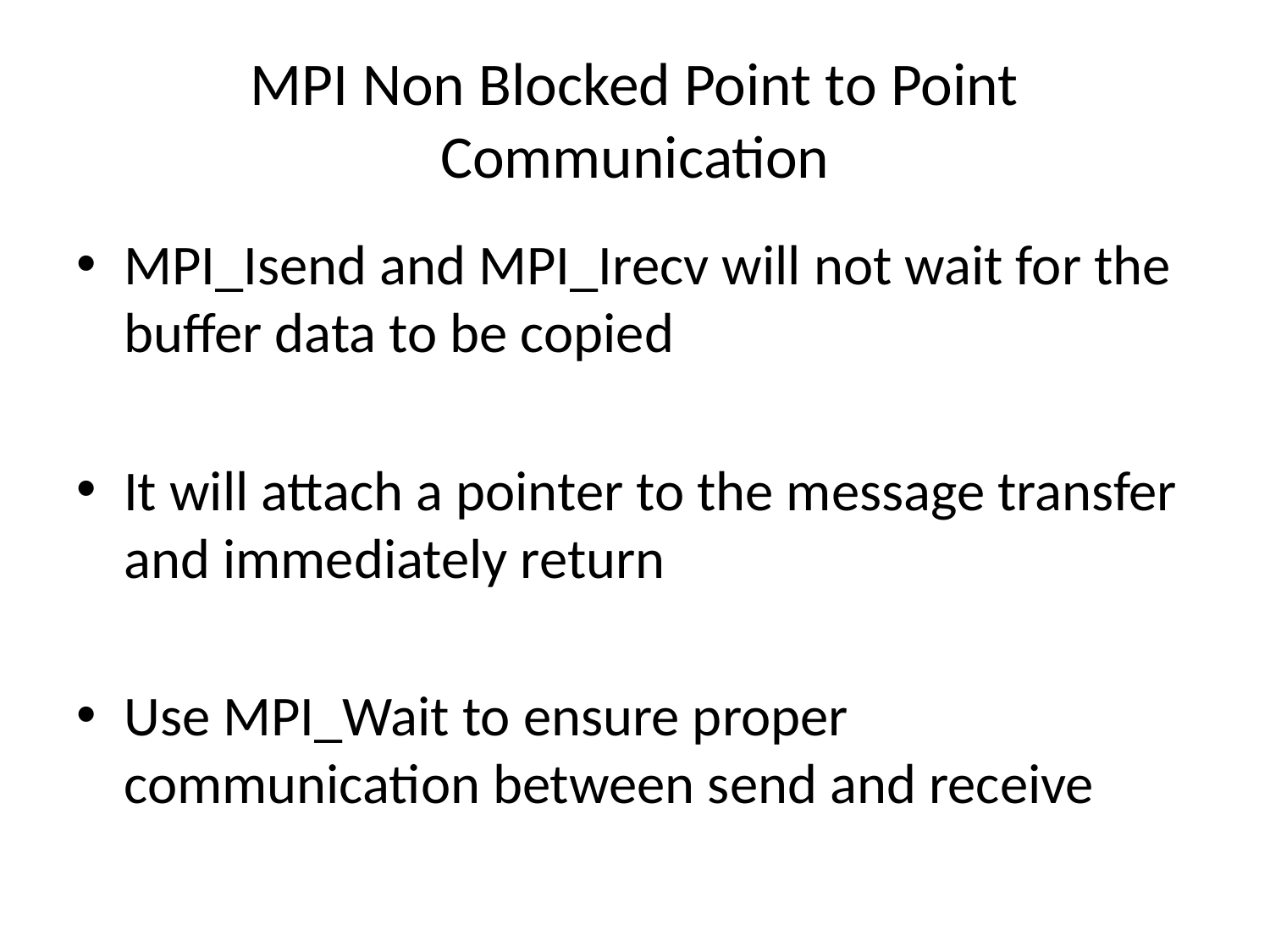

# MPI Non Blocked Point to Point Communication
MPI_Isend and MPI_Irecv will not wait for the buffer data to be copied

It will attach a pointer to the message transfer and immediately return

Use MPI_Wait to ensure proper communication between send and receive